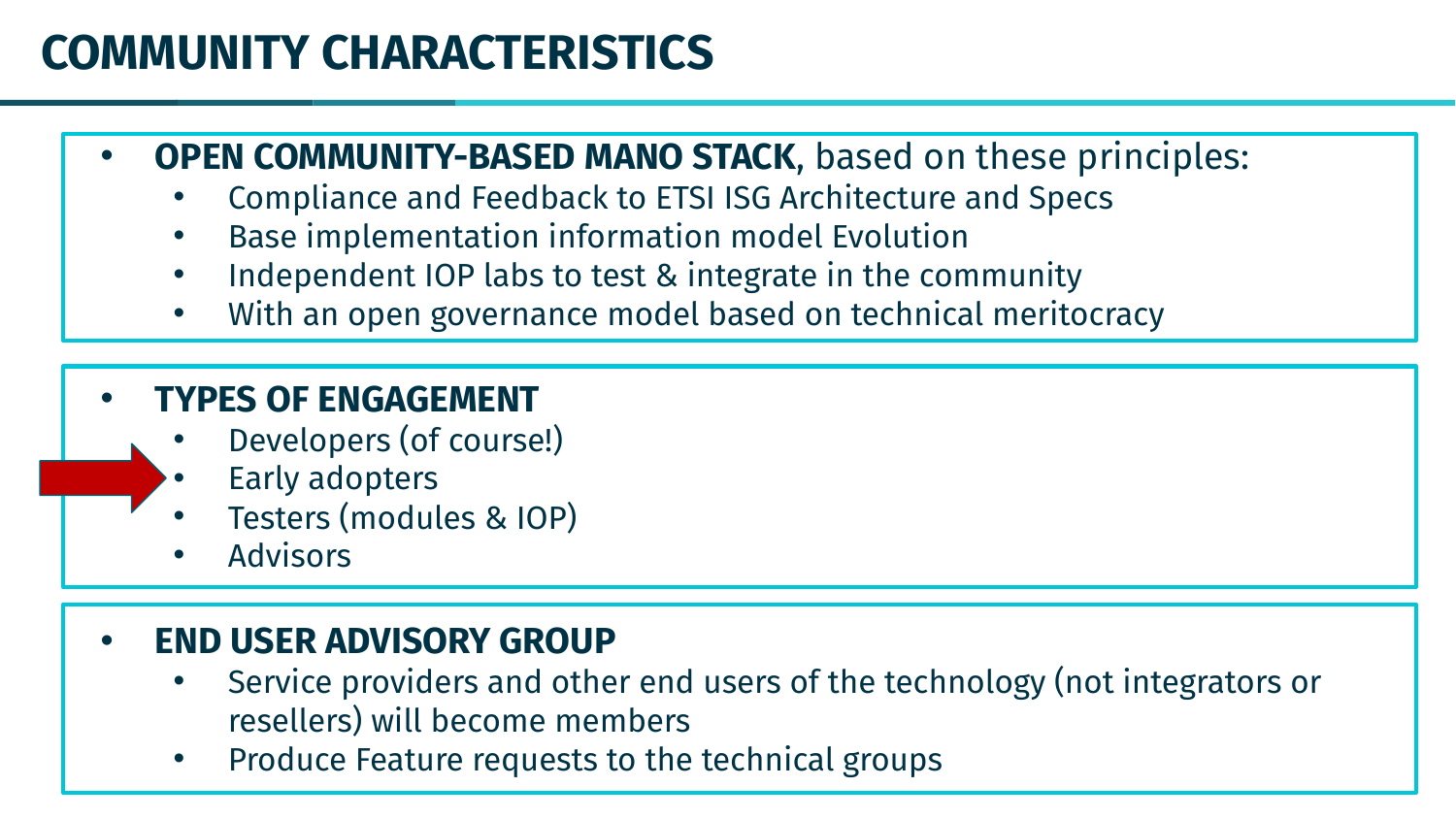

# COMMUNITY CHARACTERISTICS

OPEN COMMUNITY-BASED MANO STACK, based on these principles:
Compliance and Feedback to ETSI ISG Architecture and Specs
Base implementation information model Evolution
Independent IOP labs to test & integrate in the community
With an open governance model based on technical meritocracy

TYPES OF ENGAGEMENT
Developers (of course!)
Early adopters
Testers (modules & IOP)
Advisors

END USER ADVISORY GROUP
Service providers and other end users of the technology (not integrators or resellers) will become members
Produce Feature requests to the technical groups